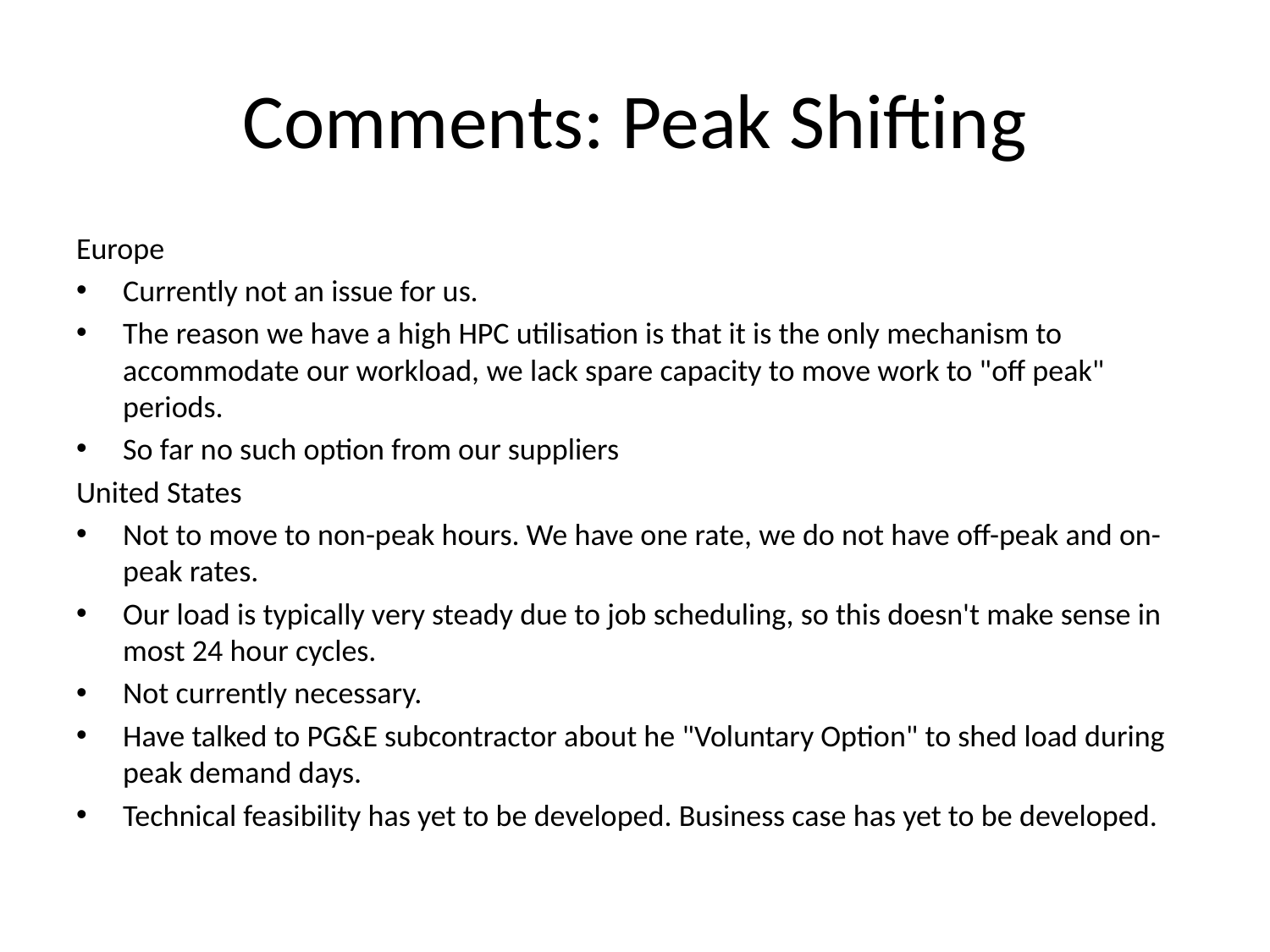

# Comments: Peak Shifting
Europe
Currently not an issue for us.
The reason we have a high HPC utilisation is that it is the only mechanism to accommodate our workload, we lack spare capacity to move work to "off peak" periods.
So far no such option from our suppliers
United States
Not to move to non-peak hours. We have one rate, we do not have off-peak and on-peak rates.
Our load is typically very steady due to job scheduling, so this doesn't make sense in most 24 hour cycles.
Not currently necessary.
Have talked to PG&E subcontractor about he "Voluntary Option" to shed load during peak demand days.
Technical feasibility has yet to be developed. Business case has yet to be developed.